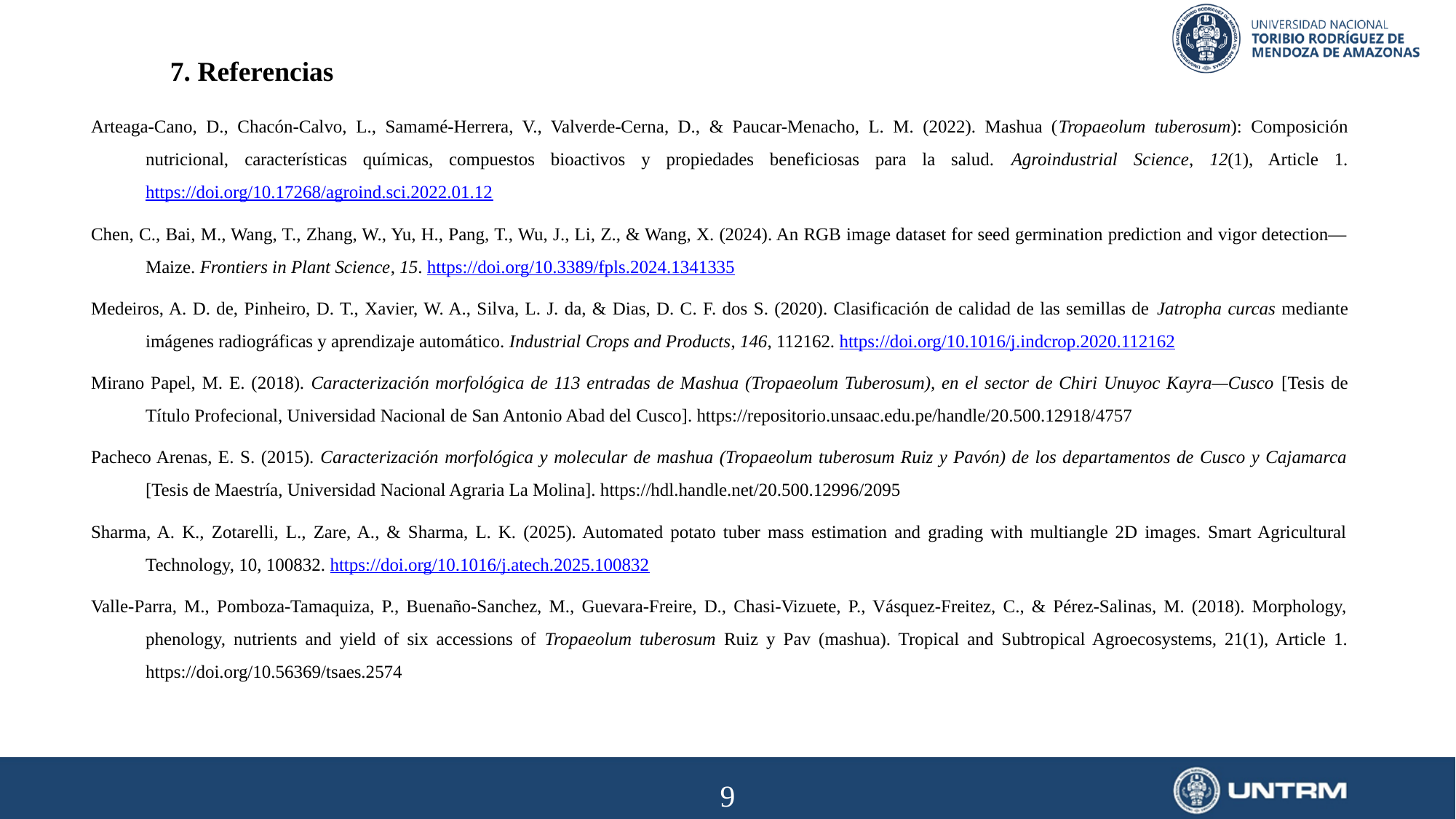

7. Referencias
Arteaga-Cano, D., Chacón-Calvo, L., Samamé-Herrera, V., Valverde-Cerna, D., & Paucar-Menacho, L. M. (2022). Mashua (Tropaeolum tuberosum): Composición nutricional, características químicas, compuestos bioactivos y propiedades beneficiosas para la salud. Agroindustrial Science, 12(1), Article 1. https://doi.org/10.17268/agroind.sci.2022.01.12
Chen, C., Bai, M., Wang, T., Zhang, W., Yu, H., Pang, T., Wu, J., Li, Z., & Wang, X. (2024). An RGB image dataset for seed germination prediction and vigor detection—Maize. Frontiers in Plant Science, 15. https://doi.org/10.3389/fpls.2024.1341335
Medeiros, A. D. de, Pinheiro, D. T., Xavier, W. A., Silva, L. J. da, & Dias, D. C. F. dos S. (2020). Clasificación de calidad de las semillas de Jatropha curcas mediante imágenes radiográficas y aprendizaje automático. Industrial Crops and Products, 146, 112162. https://doi.org/10.1016/j.indcrop.2020.112162
Mirano Papel, M. E. (2018). Caracterización morfológica de 113 entradas de Mashua (Tropaeolum Tuberosum), en el sector de Chiri Unuyoc Kayra—Cusco [Tesis de Título Profecional, Universidad Nacional de San Antonio Abad del Cusco]. https://repositorio.unsaac.edu.pe/handle/20.500.12918/4757
Pacheco Arenas, E. S. (2015). Caracterización morfológica y molecular de mashua (Tropaeolum tuberosum Ruiz y Pavón) de los departamentos de Cusco y Cajamarca [Tesis de Maestría, Universidad Nacional Agraria La Molina]. https://hdl.handle.net/20.500.12996/2095
Sharma, A. K., Zotarelli, L., Zare, A., & Sharma, L. K. (2025). Automated potato tuber mass estimation and grading with multiangle 2D images. Smart Agricultural Technology, 10, 100832. https://doi.org/10.1016/j.atech.2025.100832
Valle-Parra, M., Pomboza-Tamaquiza, P., Buenaño-Sanchez, M., Guevara-Freire, D., Chasi-Vizuete, P., Vásquez-Freitez, C., & Pérez-Salinas, M. (2018). Morphology, phenology, nutrients and yield of six accessions of Tropaeolum tuberosum Ruiz y Pav (mashua). Tropical and Subtropical Agroecosystems, 21(1), Article 1. https://doi.org/10.56369/tsaes.2574

9